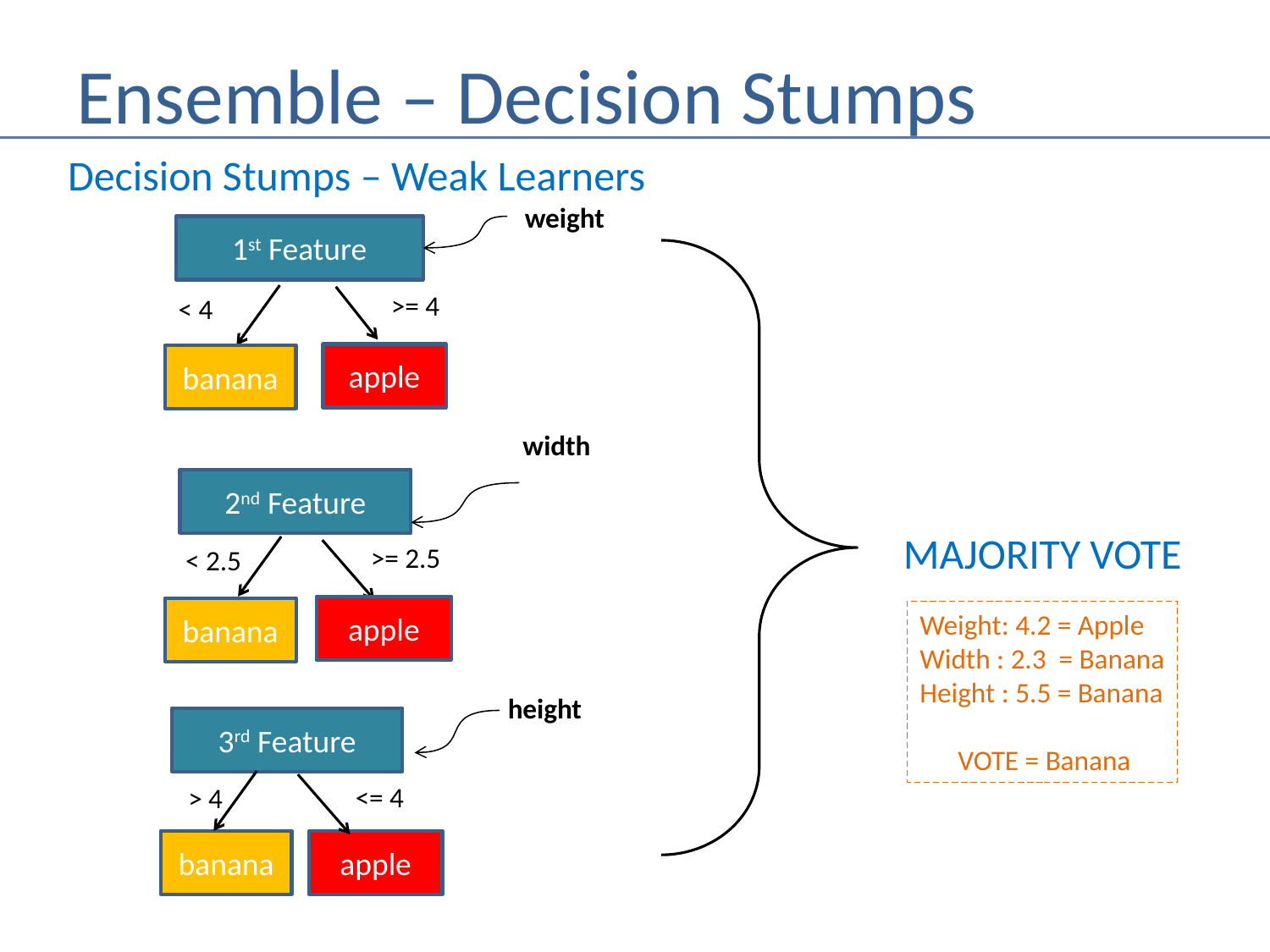

# Ensemble – Decision Stumps
Decision Stumps – Weak Learners
weight
1st Feature

>= 4
< 4
apple
banana
width
2nd Feature
MAJORITY VOTE
>= 2.5
< 2.5
apple
banana
Weight: 4.2 = Apple
Width : 2.3  = Banana
Height : 5.5 = Banana

      VOTE = Banana
height
3rd Feature
<= 4
> 4
banana
apple